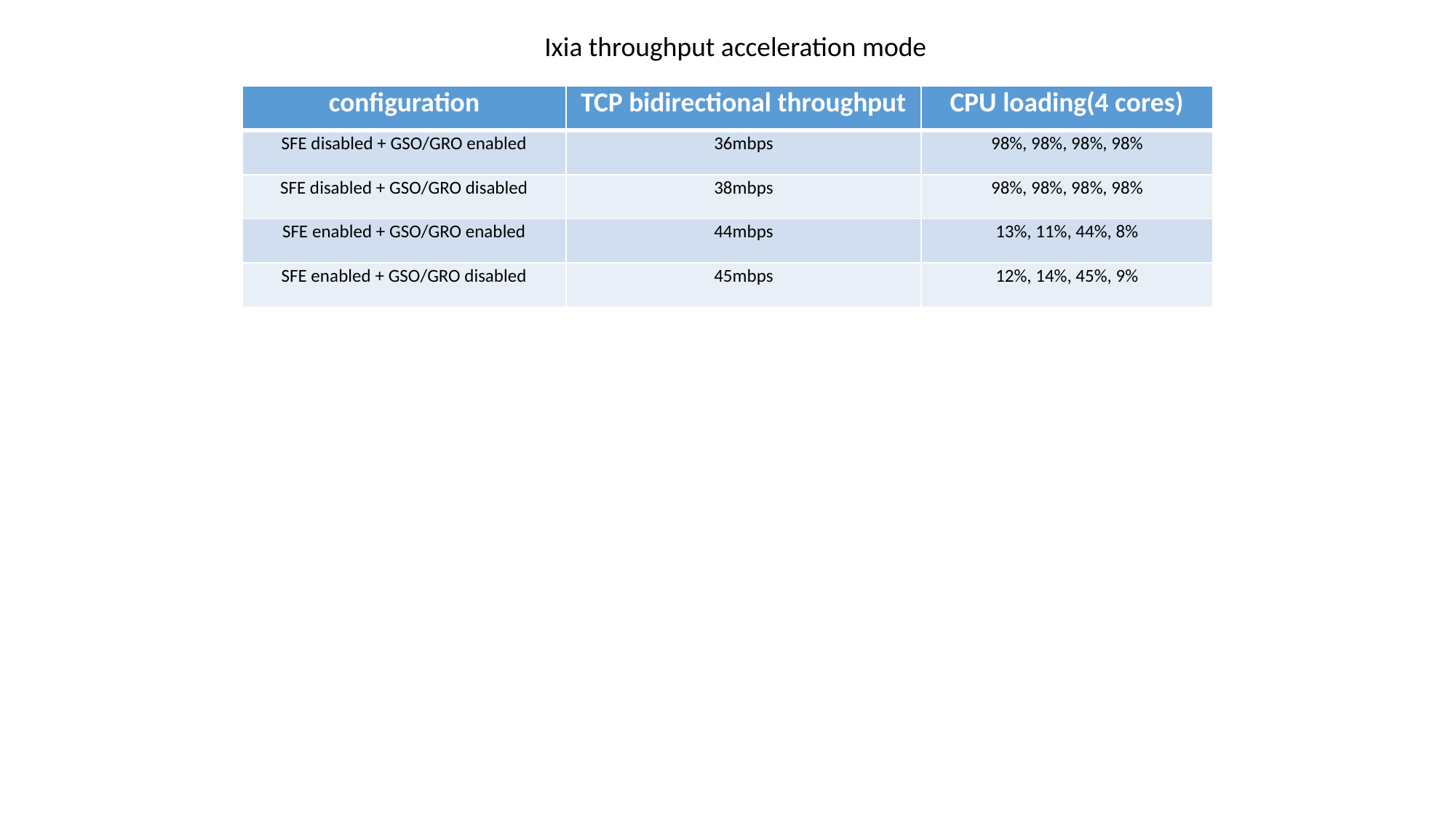

Ixia throughput acceleration mode
| configuration | TCP bidirectional throughput | CPU loading(4 cores) |
| --- | --- | --- |
| SFE disabled + GSO/GRO enabled | 36mbps | 98%, 98%, 98%, 98% |
| SFE disabled + GSO/GRO disabled | 38mbps | 98%, 98%, 98%, 98% |
| SFE enabled + GSO/GRO enabled | 44mbps | 13%, 11%, 44%, 8% |
| SFE enabled + GSO/GRO disabled | 45mbps | 12%, 14%, 45%, 9% |